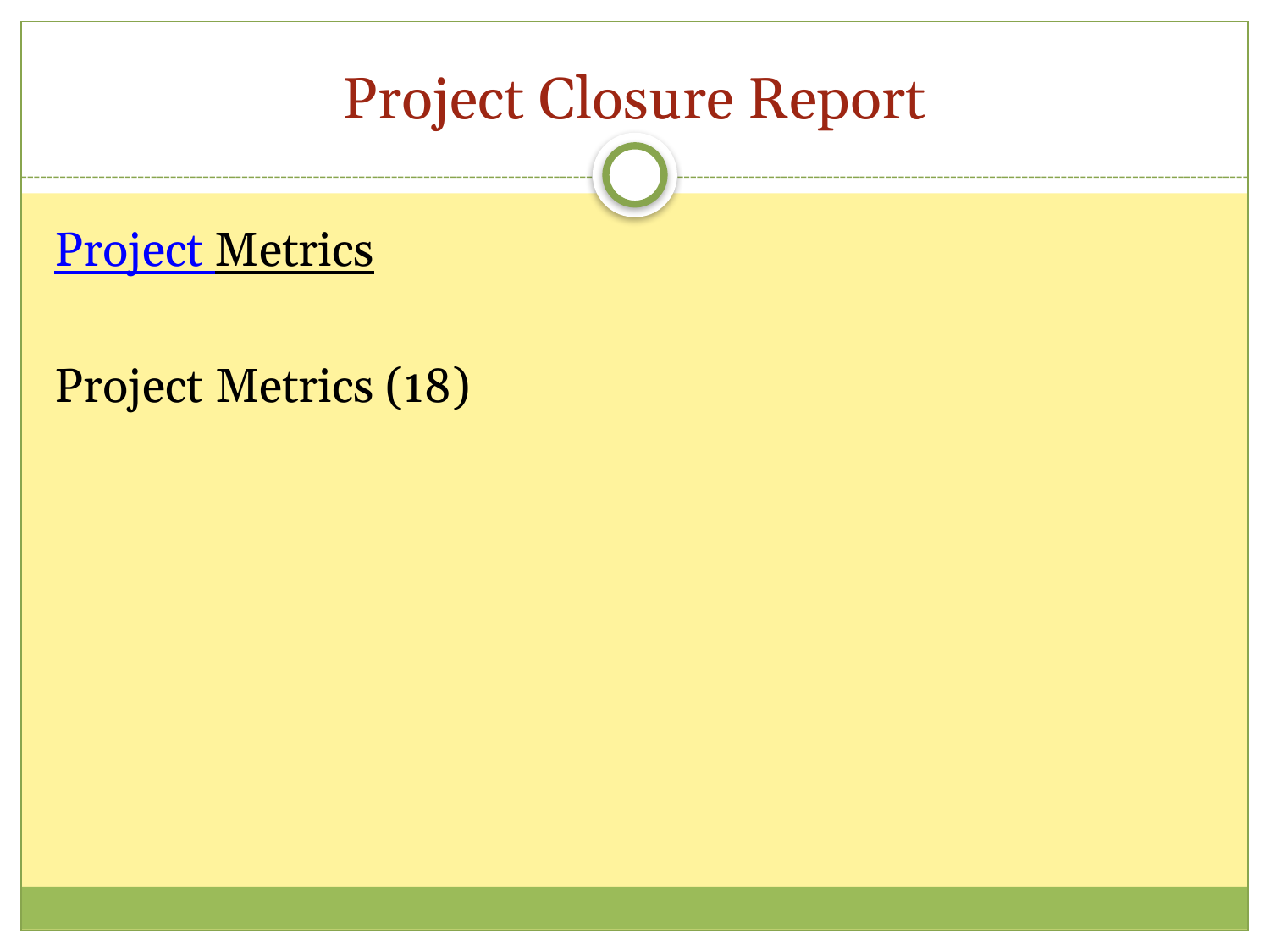

Project Closure Report
Project Metrics

Project Metrics (18)